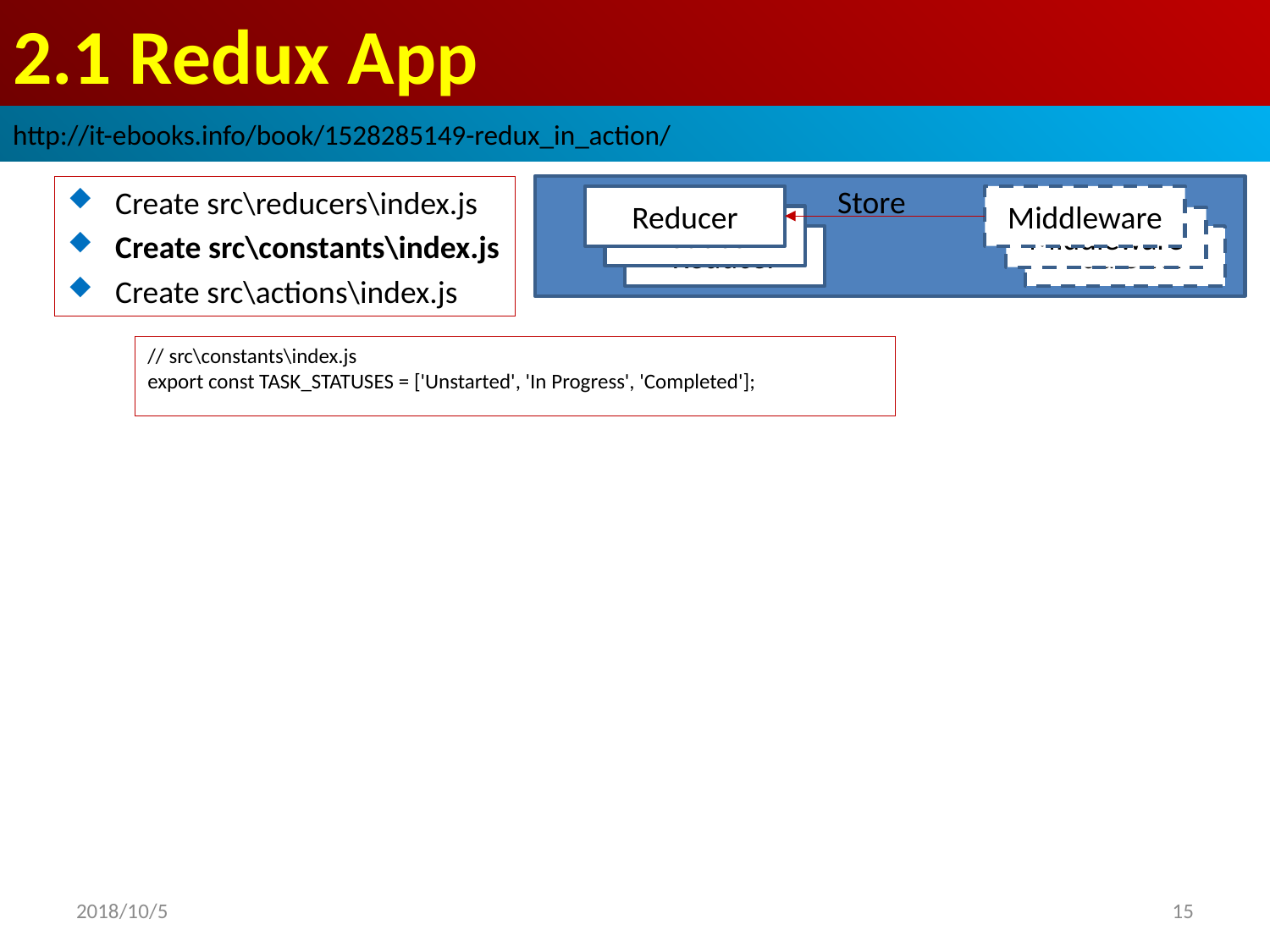

# 2.1 Redux App
http://it-ebooks.info/book/1528285149-redux_in_action/
Create src\reducers\index.js
Create src\constants\index.js
Create src\actions\index.js

Store
Reducer
Middleware
Reducer
Middleware
Reducer
Middleware
// src\constants\index.js
export const TASK_STATUSES = ['Unstarted', 'In Progress', 'Completed'];
2018/10/5
15